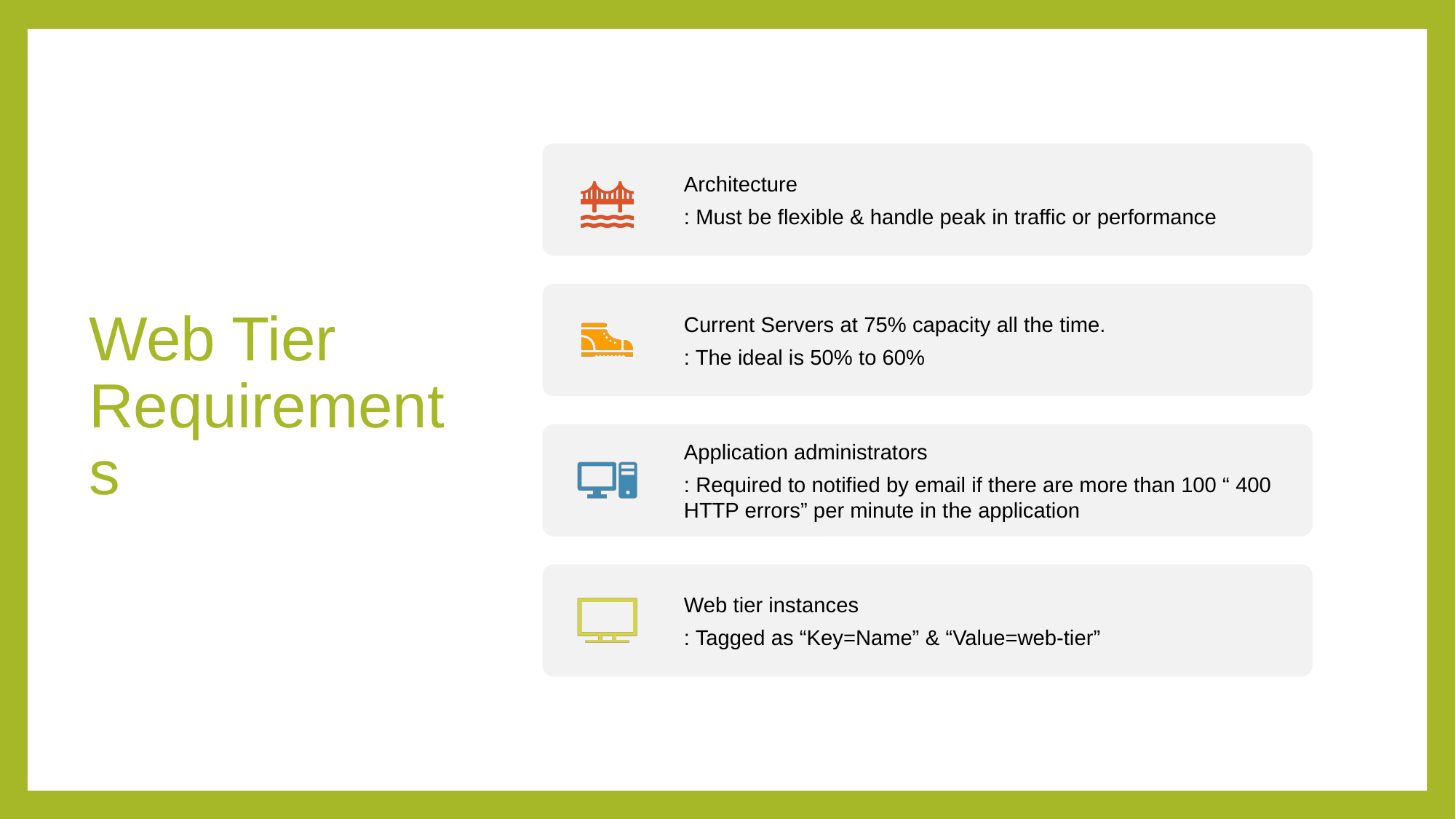

# Web Tier Requirements
Architecture
: Must be flexible & handle peak in traffic or performance
Current Servers at 75% capacity all the time.
: The ideal is 50% to 60%
Application administrators
: Required to notified by email if there are more than 100 “ 400 HTTP errors” per minute in the application
Web tier instances
: Tagged as “Key=Name” & “Value=web-tier”